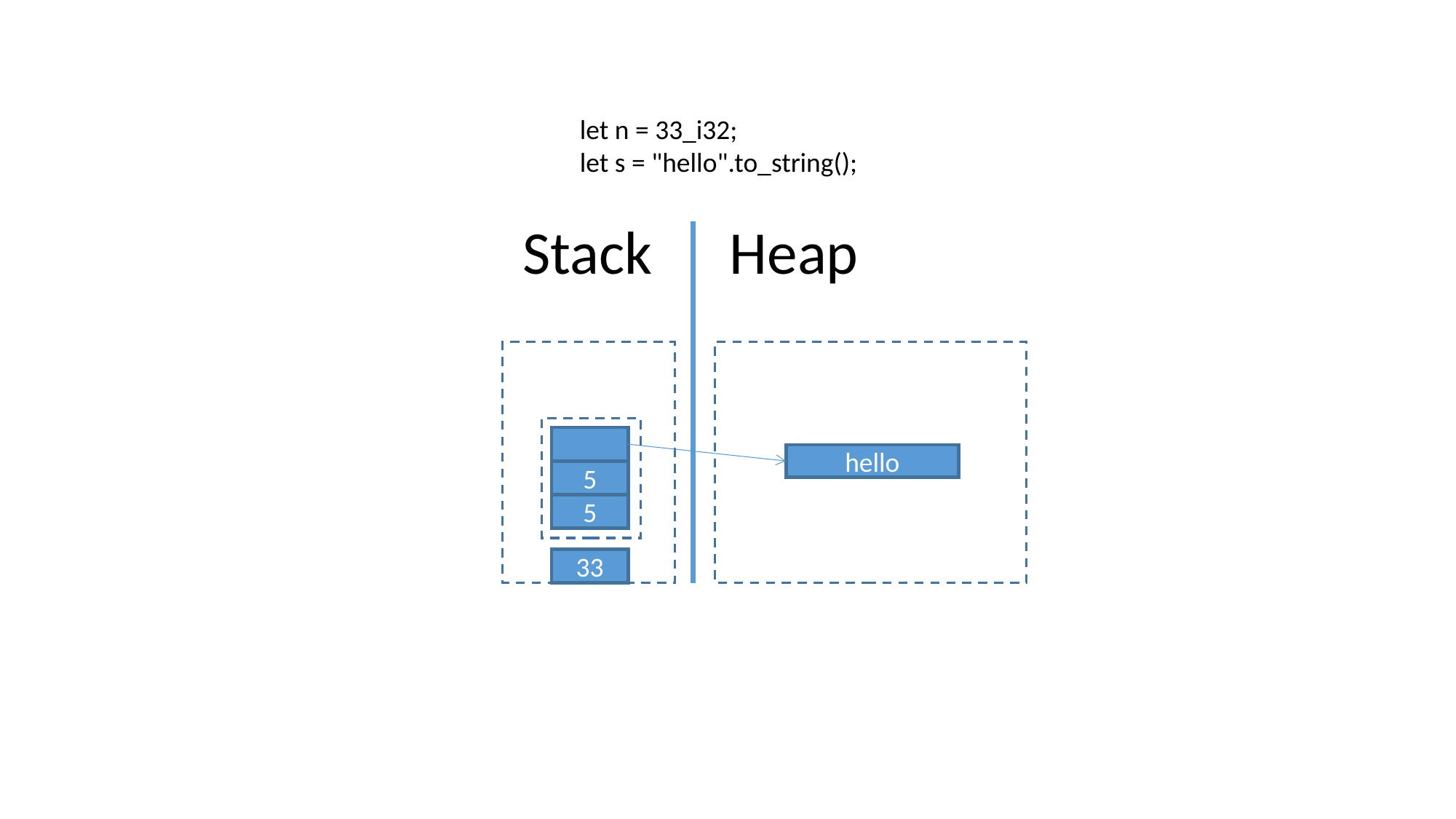

let n = 33_i32;
let s = "hello".to_string();
Stack
Heap

hello
5
5
33